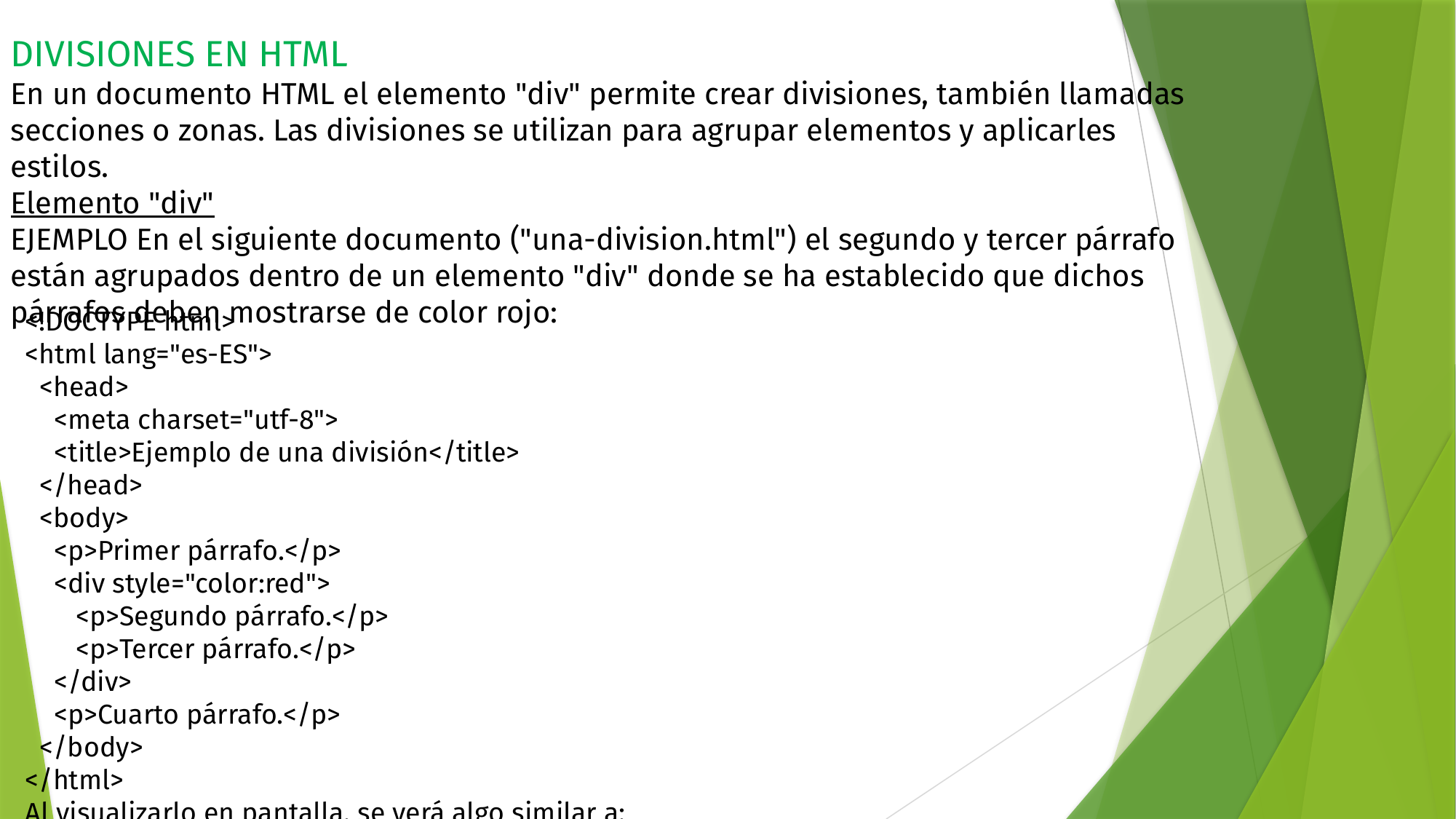

DIVISIONES EN HTML
En un documento HTML el elemento "div" permite crear divisiones, también llamadas secciones o zonas. Las divisiones se utilizan para agrupar elementos y aplicarles estilos.
Elemento "div"
EJEMPLO En el siguiente documento ("una-division.html") el segundo y tercer párrafo están agrupados dentro de un elemento "div" donde se ha establecido que dichos párrafos deben mostrarse de color rojo:
<!DOCTYPE html>
<html lang="es-ES">
  <head>
    <meta charset="utf-8">
    <title>Ejemplo de una división</title>
  </head>
  <body>
    <p>Primer párrafo.</p>
    <div style="color:red">
       <p>Segundo párrafo.</p>
       <p>Tercer párrafo.</p>
    </div>
    <p>Cuarto párrafo.</p>
  </body>
</html>
Al visualizarlo en pantalla, se verá algo similar a: